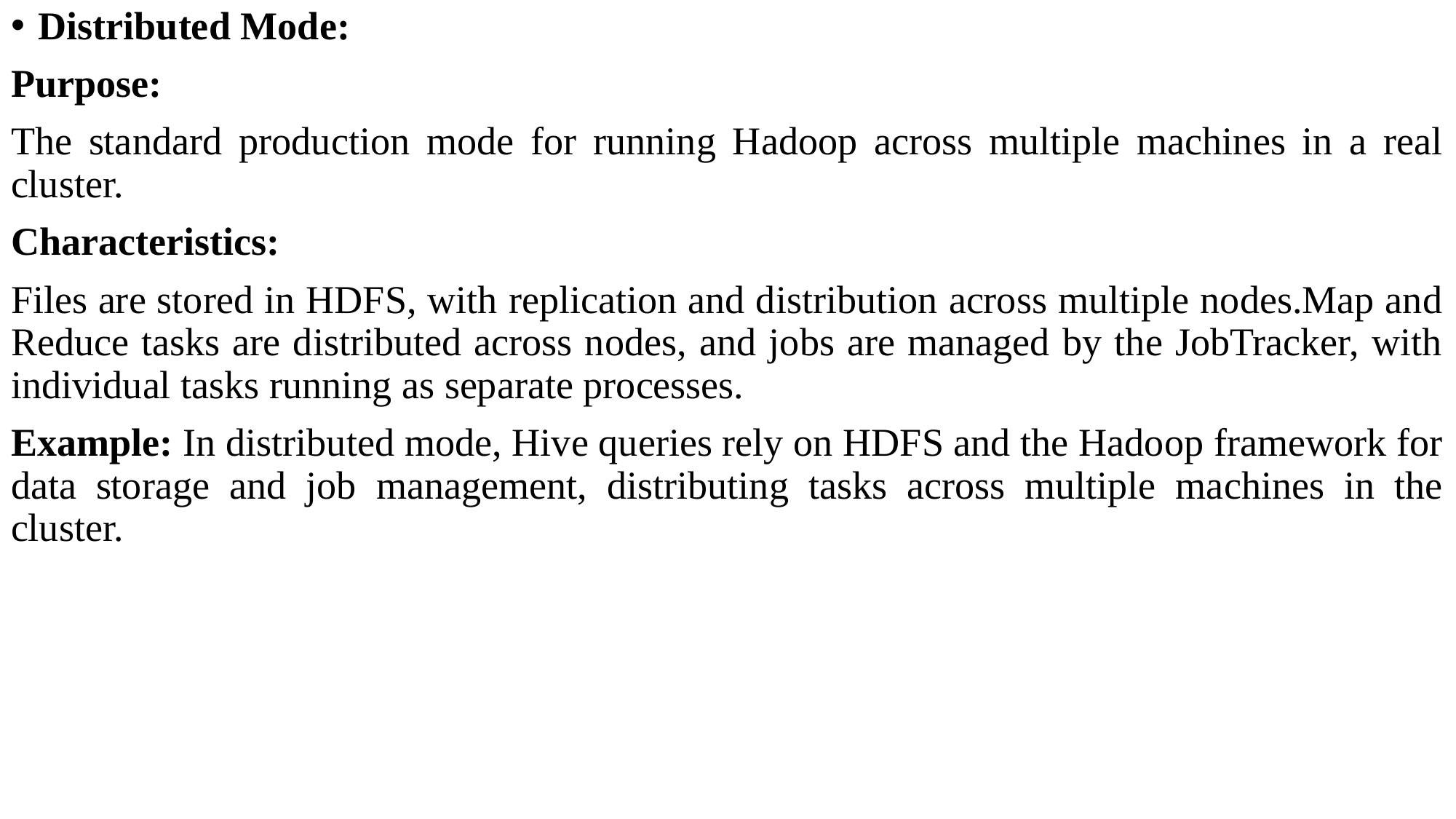

Distributed Mode:
Purpose:
The standard production mode for running Hadoop across multiple machines in a real cluster.
Characteristics:
Files are stored in HDFS, with replication and distribution across multiple nodes.Map and Reduce tasks are distributed across nodes, and jobs are managed by the JobTracker, with individual tasks running as separate processes.
Example: In distributed mode, Hive queries rely on HDFS and the Hadoop framework for data storage and job management, distributing tasks across multiple machines in the cluster.